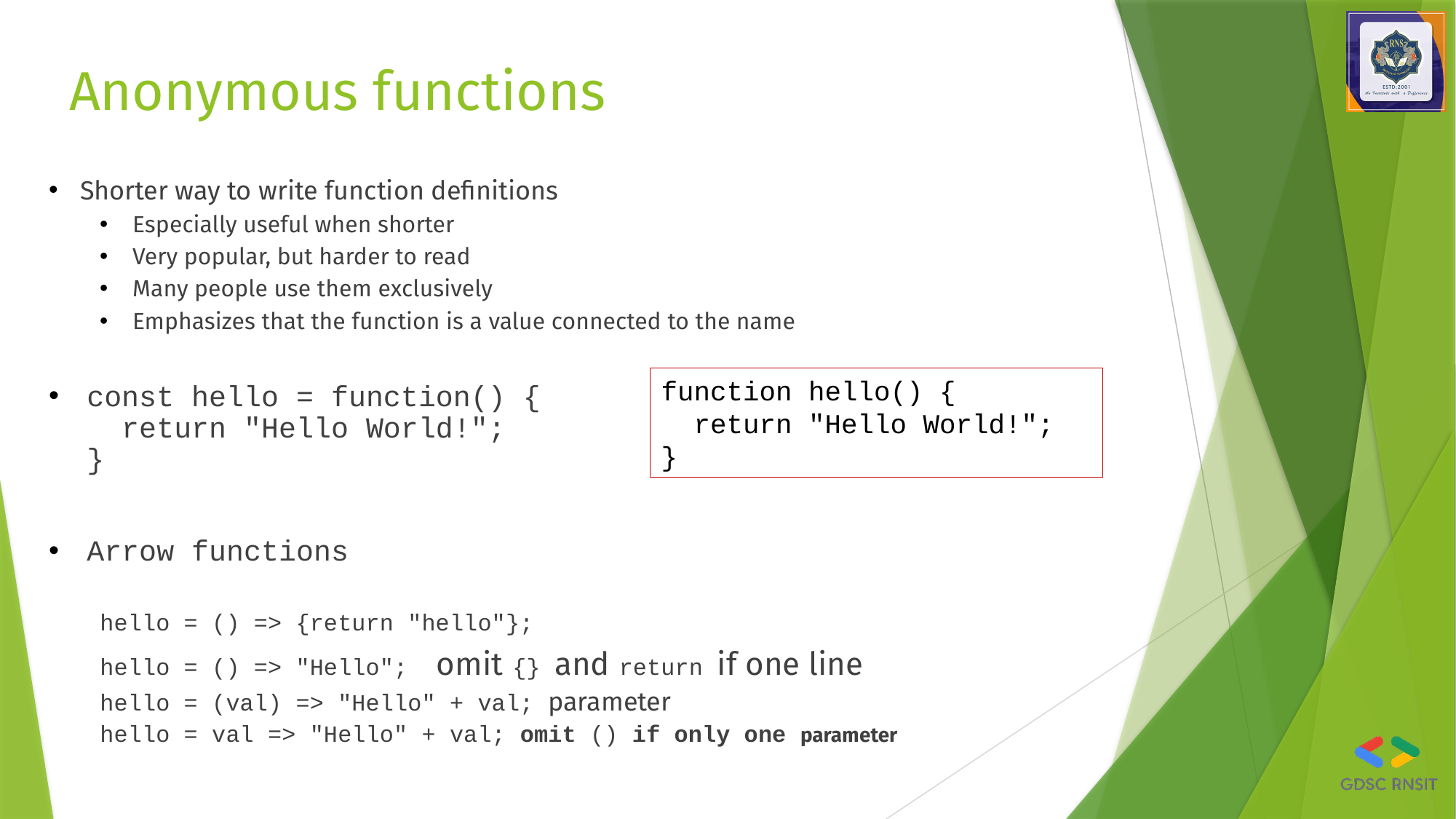

# Anonymous functions
Shorter way to write function definitions
Especially useful when shorter
Very popular, but harder to read
Many people use them exclusively
Emphasizes that the function is a value connected to the name

const hello = function() {
  return "Hello World!";
}

Arrow functions
hello = () => {return "hello"};
hello = () => "Hello";  omit {} and return if one line
hello = (val) => "Hello" + val; parameter
hello = val => "Hello" + val; omit () if only one parameter
function hello() {
  return "Hello World!";
}